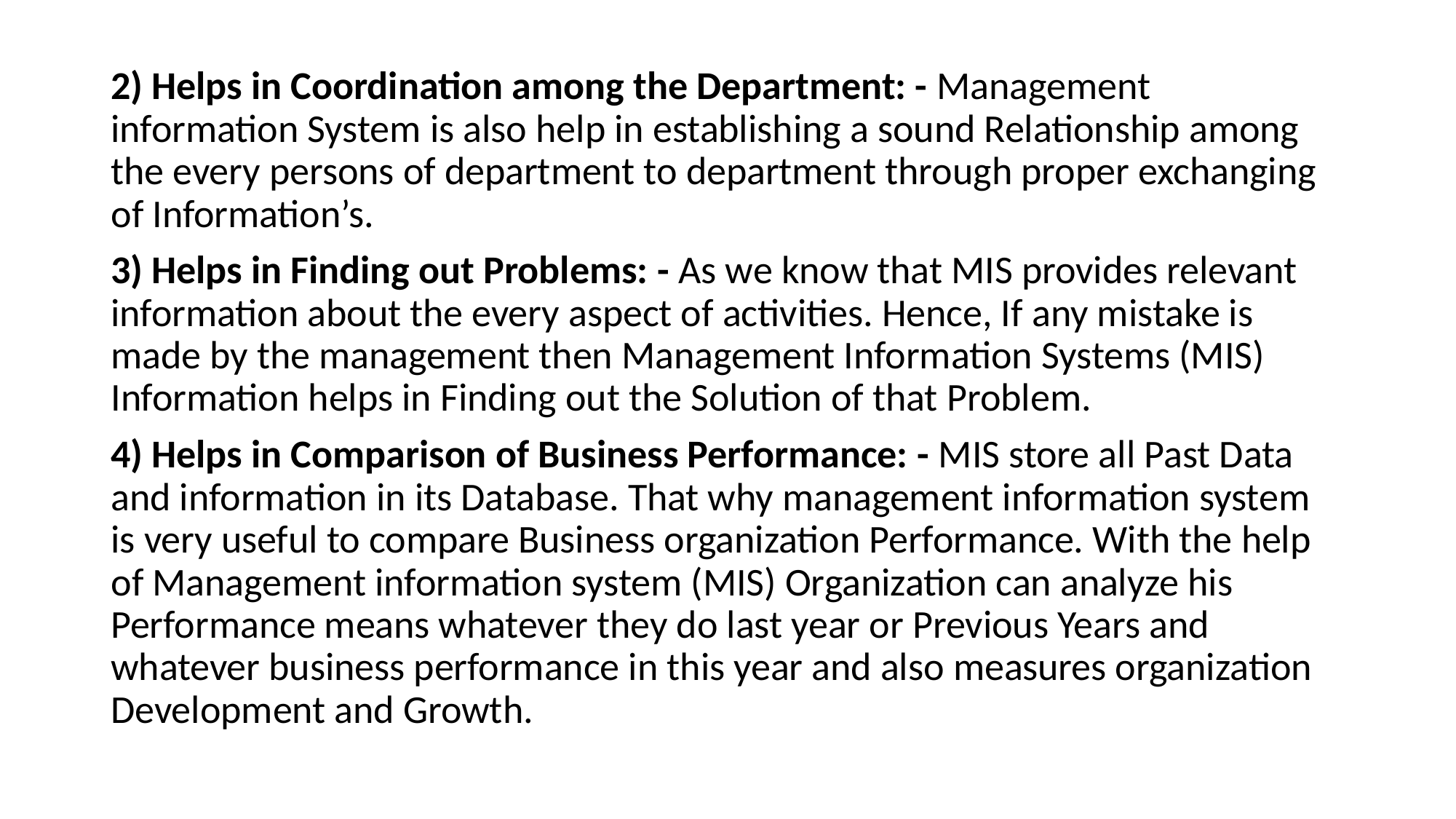

2) Helps in Coordination among the Department: - Management information System is also help in establishing a sound Relationship among the every persons of department to department through proper exchanging of Information’s.
3) Helps in Finding out Problems: - As we know that MIS provides relevant information about the every aspect of activities. Hence, If any mistake is made by the management then Management Information Systems (MIS) Information helps in Finding out the Solution of that Problem.
4) Helps in Comparison of Business Performance: - MIS store all Past Data and information in its Database. That why management information system is very useful to compare Business organization Performance. With the help of Management information system (MIS) Organization can analyze his Performance means whatever they do last year or Previous Years and whatever business performance in this year and also measures organization Development and Growth.